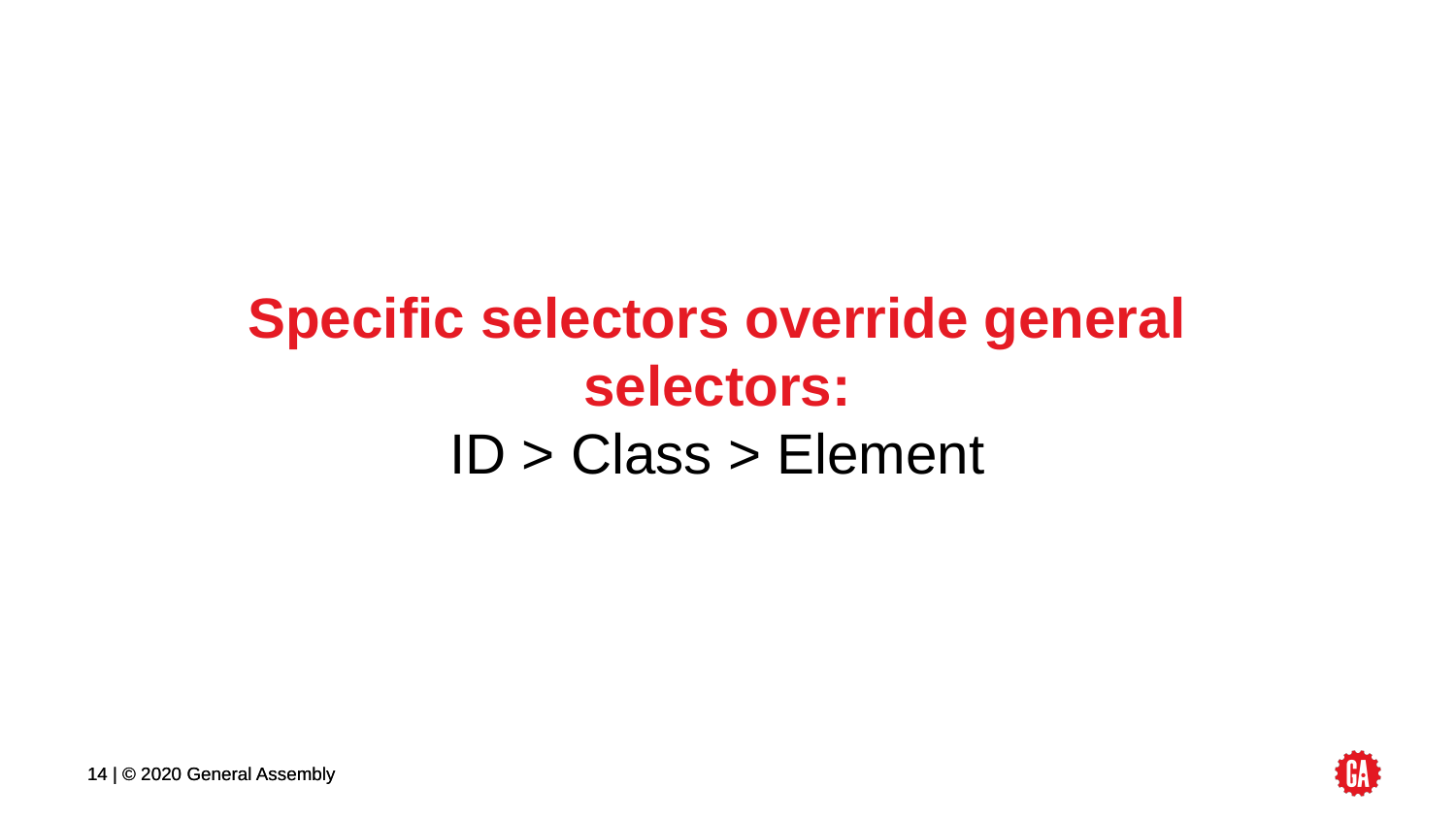

Specific selectors override general selectors:
ID > Class > Element
14 | © 2020 General Assembly
14 | © 2020 General Assembly